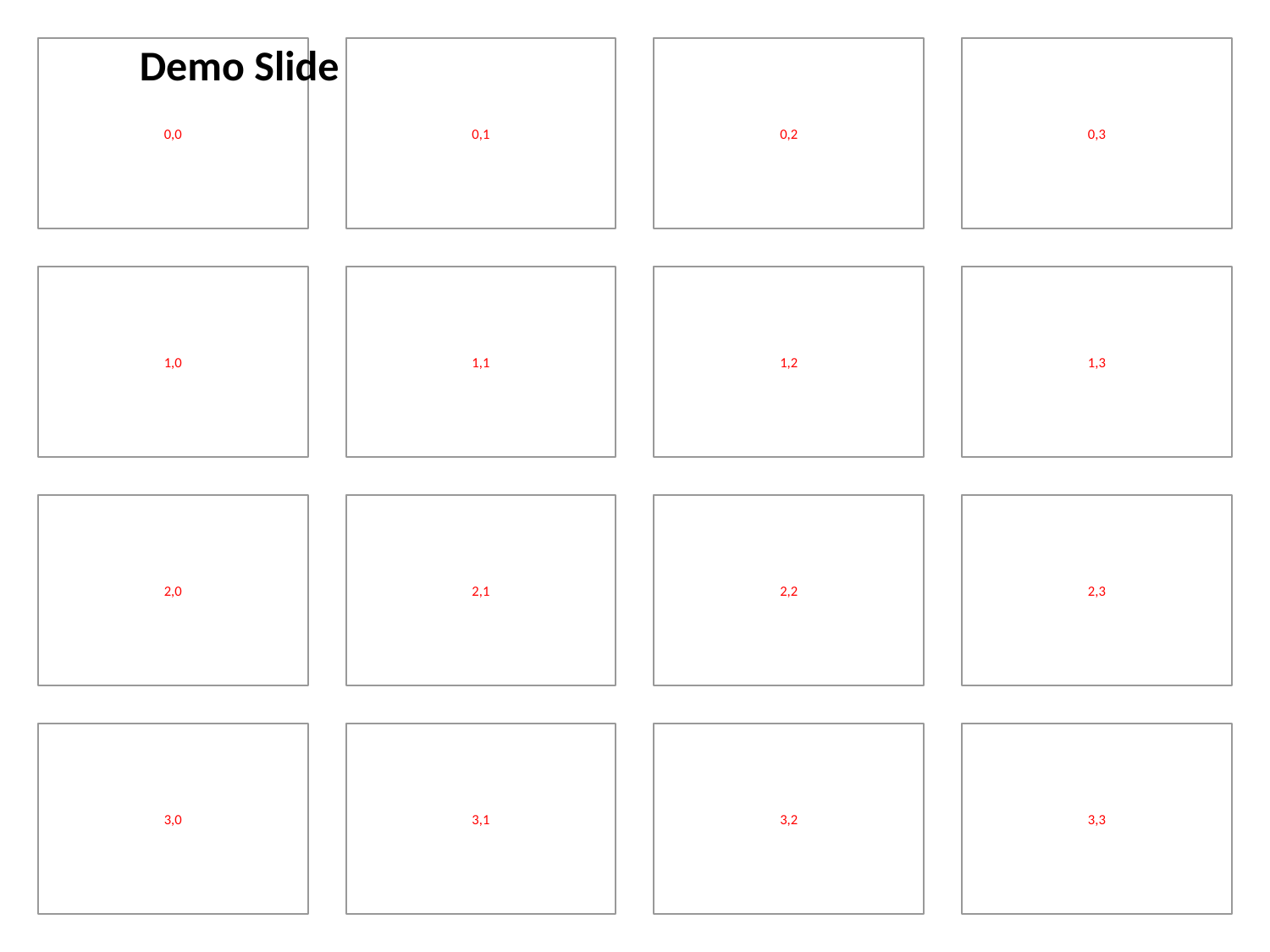

0,0

0,1

0,2

0,3
Demo Slide

1,0

1,1

1,2

1,3

2,0

2,1

2,2

2,3

3,0

3,1

3,2

3,3